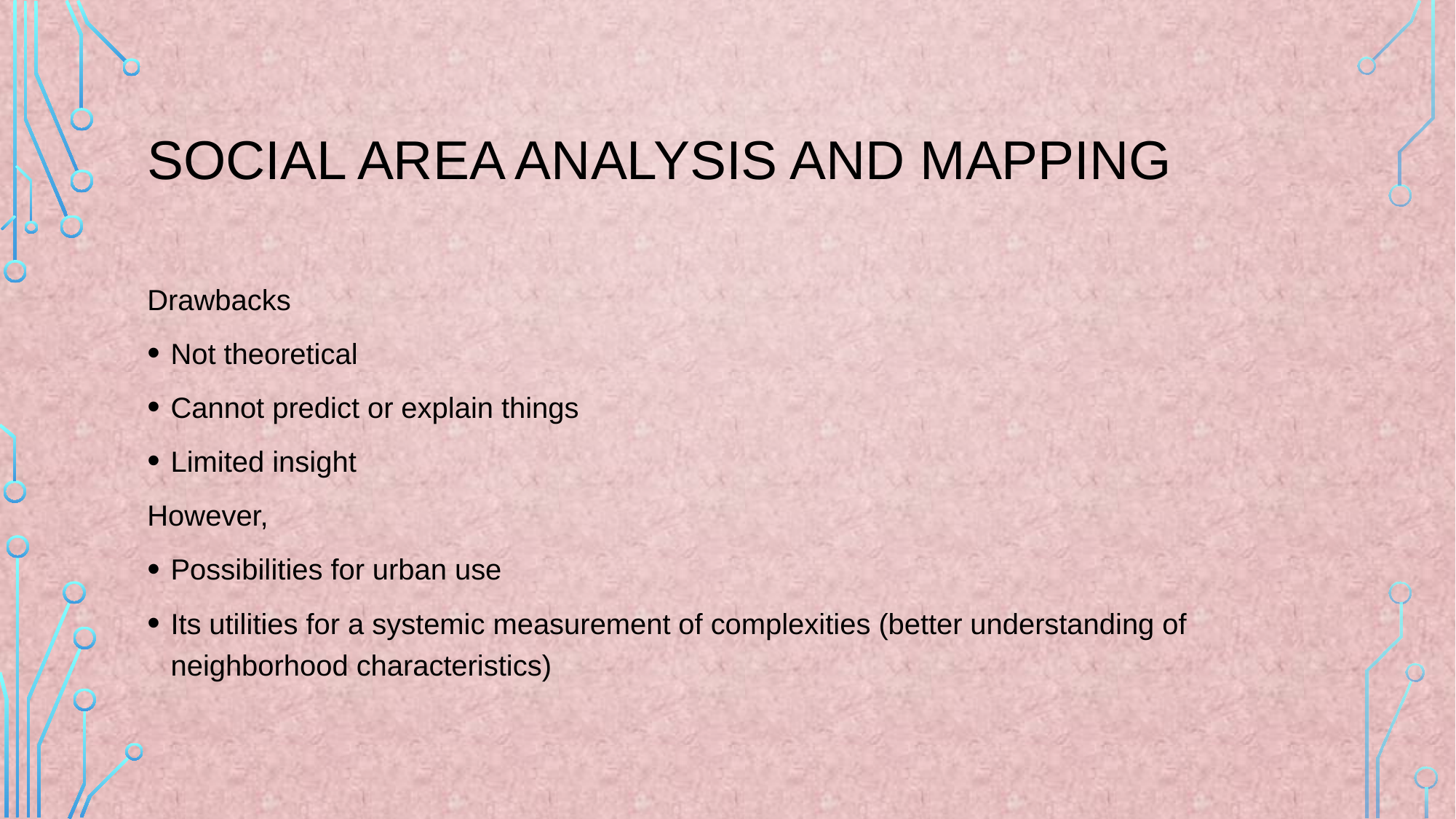

# Social Area Analysis and Mapping
Drawbacks
Not theoretical
Cannot predict or explain things
Limited insight
However,
Possibilities for urban use
Its utilities for a systemic measurement of complexities (better understanding of neighborhood characteristics)